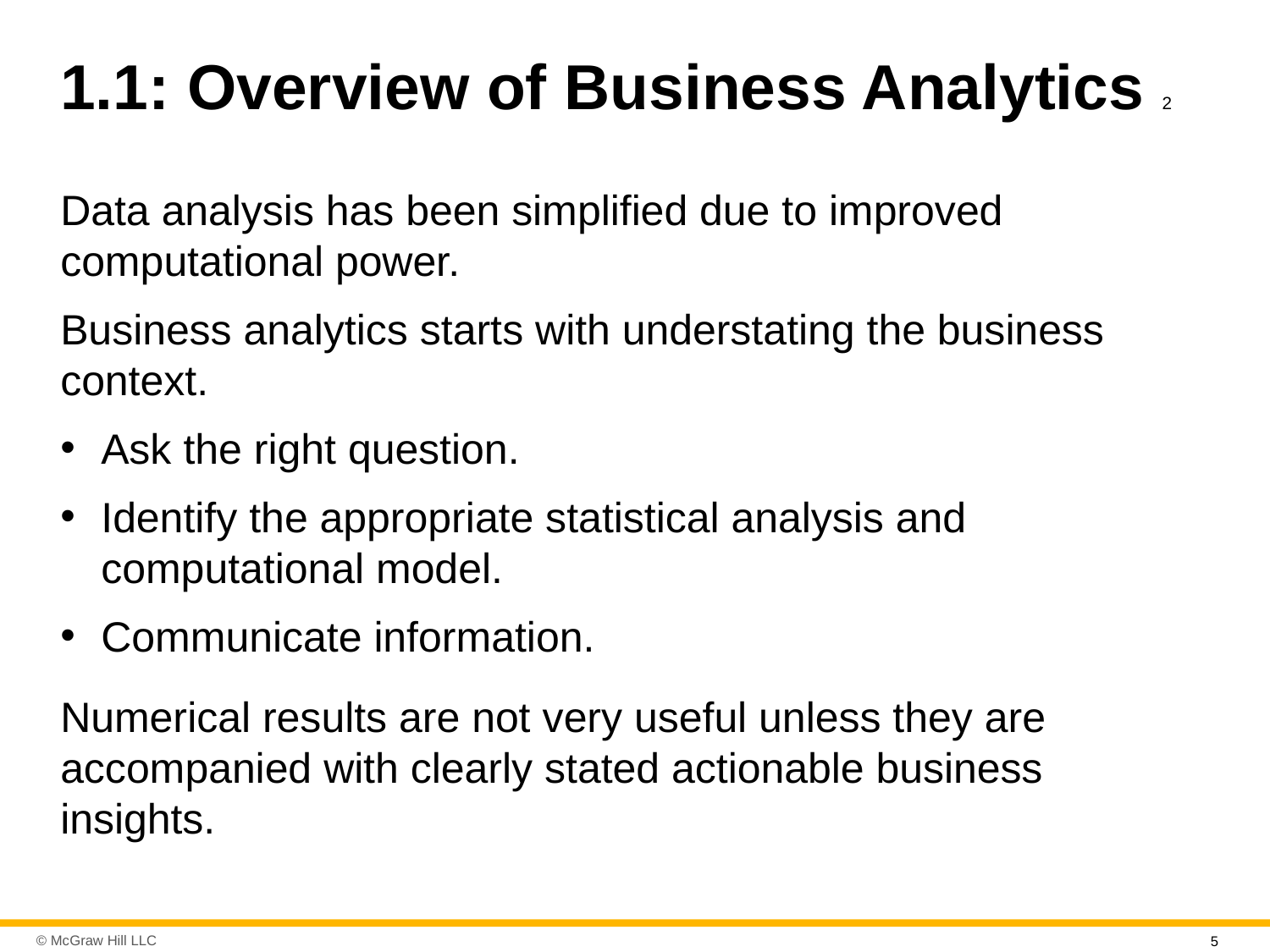

# 1.1: Overview of Business Analytics 2
Data analysis has been simplified due to improved computational power.
Business analytics starts with understating the business context.
Ask the right question.
Identify the appropriate statistical analysis and computational model.
Communicate information.
Numerical results are not very useful unless they are accompanied with clearly stated actionable business insights.
5